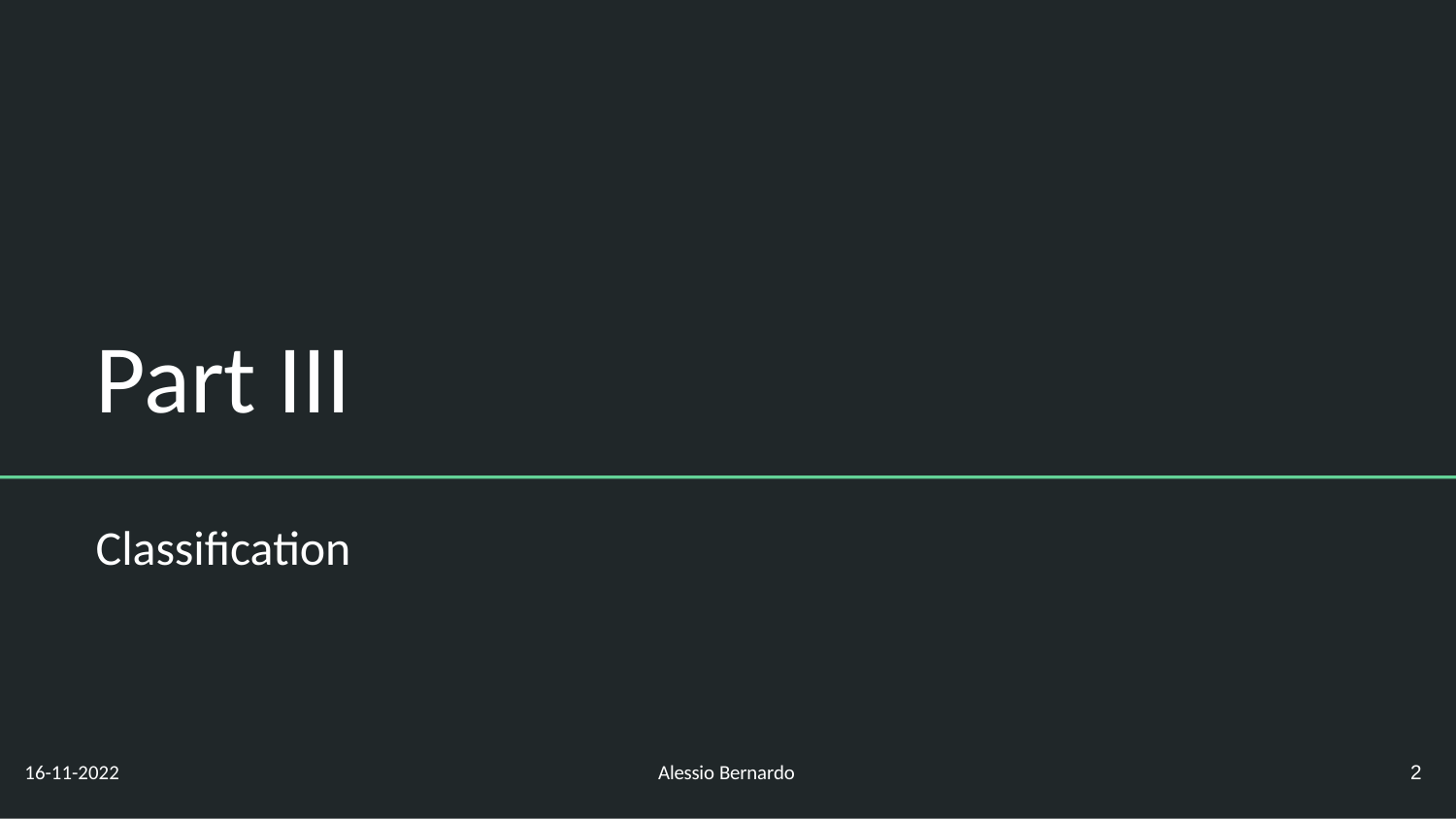

Part III
Classification
16-11-2022
Alessio Bernardo
2